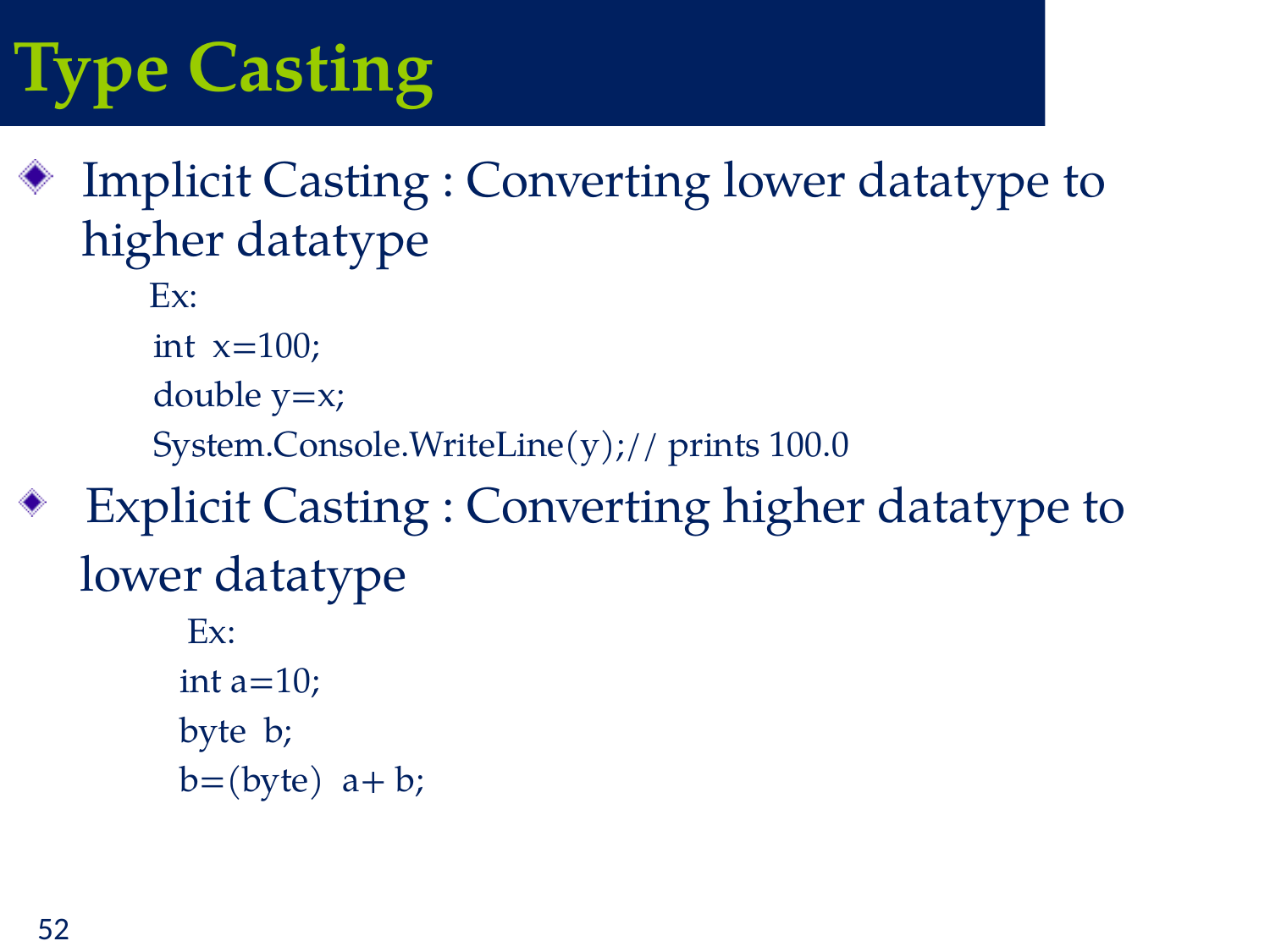

# Type Casting

Implicit Casting : Converting lower datatype to higher datatype
           Ex:
        int  x=100;
        double y=x;
        System.Console.WriteLine(y);// prints 100.0
  Explicit Casting : Converting higher datatype to
     lower datatype
                   Ex:
           int a=10;
           byte  b;
           b=(byte)  a+ b;

52